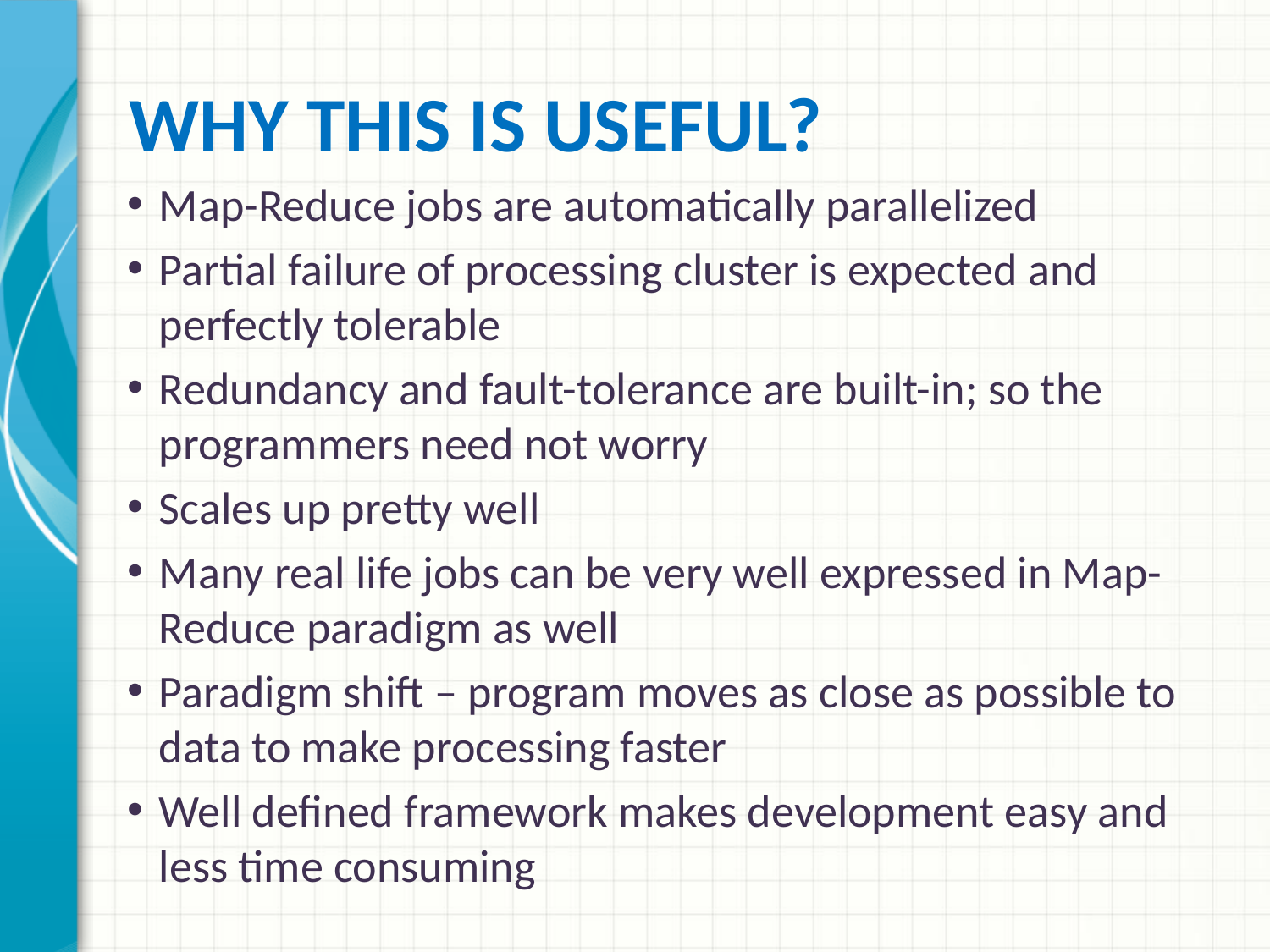

# Why this is useful?
Map-Reduce jobs are automatically parallelized
Partial failure of processing cluster is expected and perfectly tolerable
Redundancy and fault-tolerance are built-in; so the programmers need not worry
Scales up pretty well
Many real life jobs can be very well expressed in Map-Reduce paradigm as well
Paradigm shift – program moves as close as possible to data to make processing faster
Well defined framework makes development easy and less time consuming